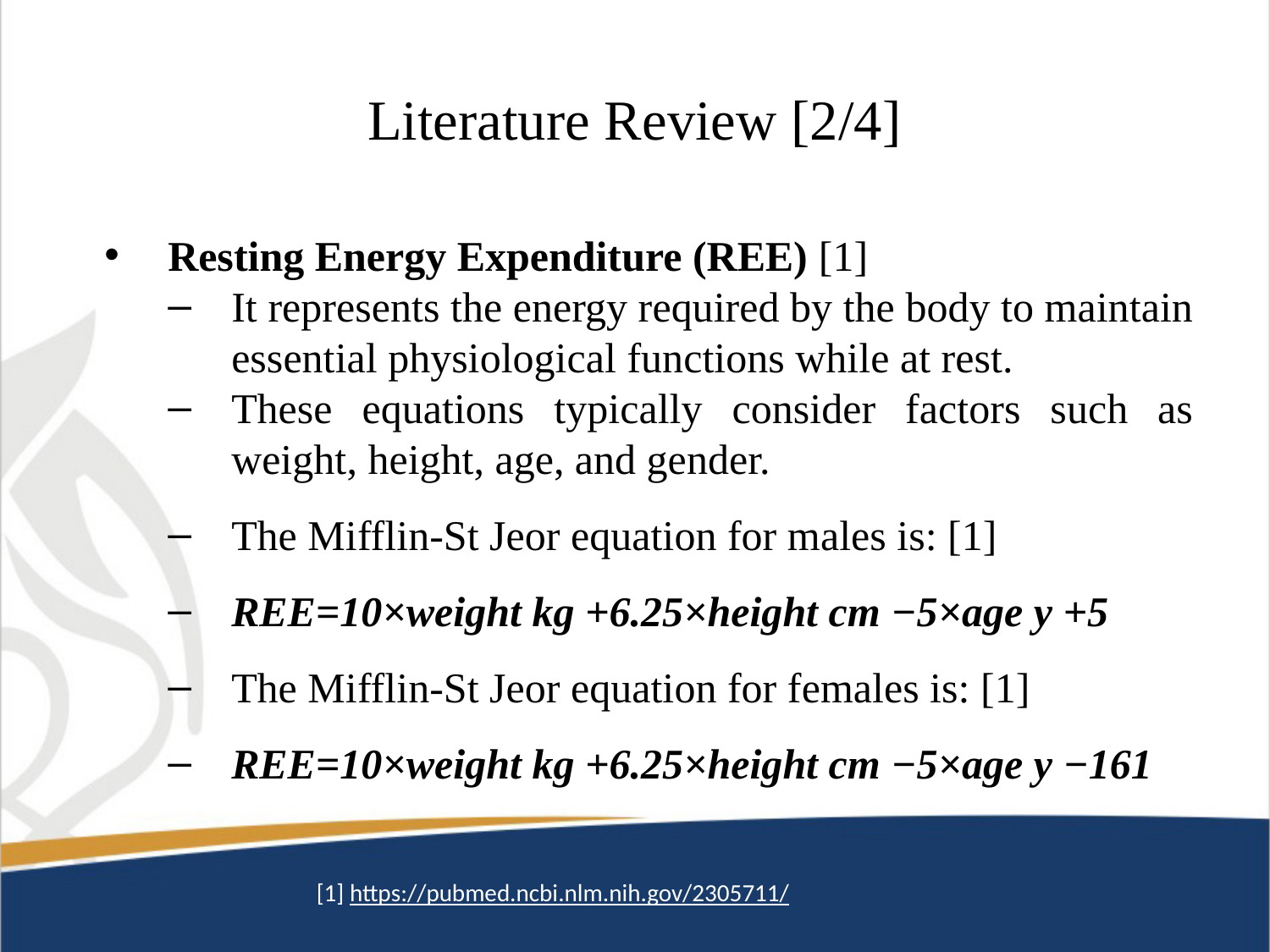

# Literature Review [2/4]
Resting Energy Expenditure (REE) [1]
It represents the energy required by the body to maintain essential physiological functions while at rest.
These equations typically consider factors such as weight, height, age, and gender.
The Mifflin-St Jeor equation for males is: [1]
REE=10×weight kg +6.25×height cm −5×age y +5
The Mifflin-St Jeor equation for females is: [1]
REE=10×weight kg +6.25×height cm −5×age y −161
[1] https://pubmed.ncbi.nlm.nih.gov/2305711/